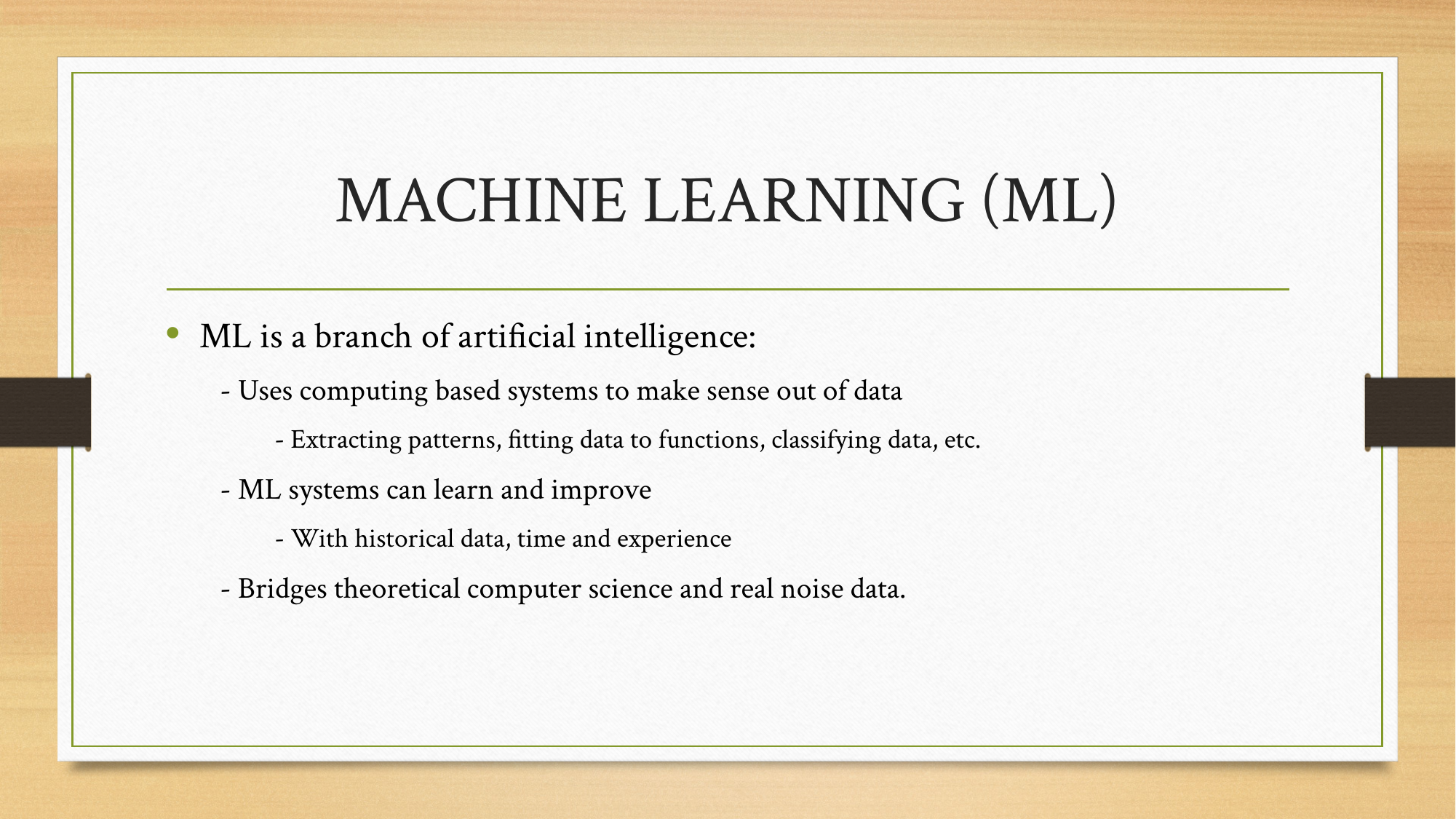

# MACHINE LEARNING (ML)
ML is a branch of artificial intelligence:
- Uses computing based systems to make sense out of data
- Extracting patterns, fitting data to functions, classifying data, etc.
- ML systems can learn and improve
- With historical data, time and experience
- Bridges theoretical computer science and real noise data.